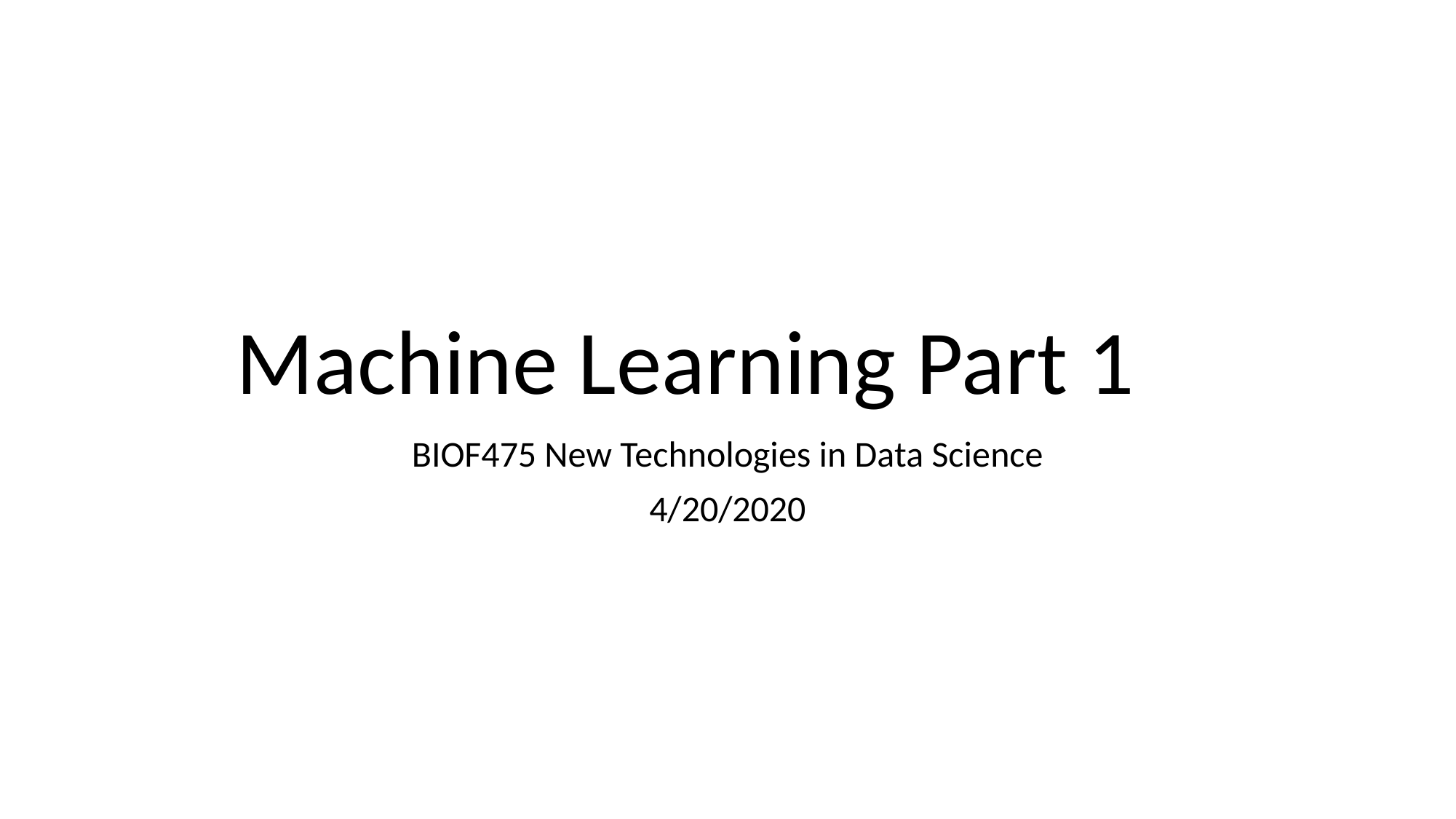

# Machine Learning Part 1
BIOF475 New Technologies in Data Science
4/20/2020